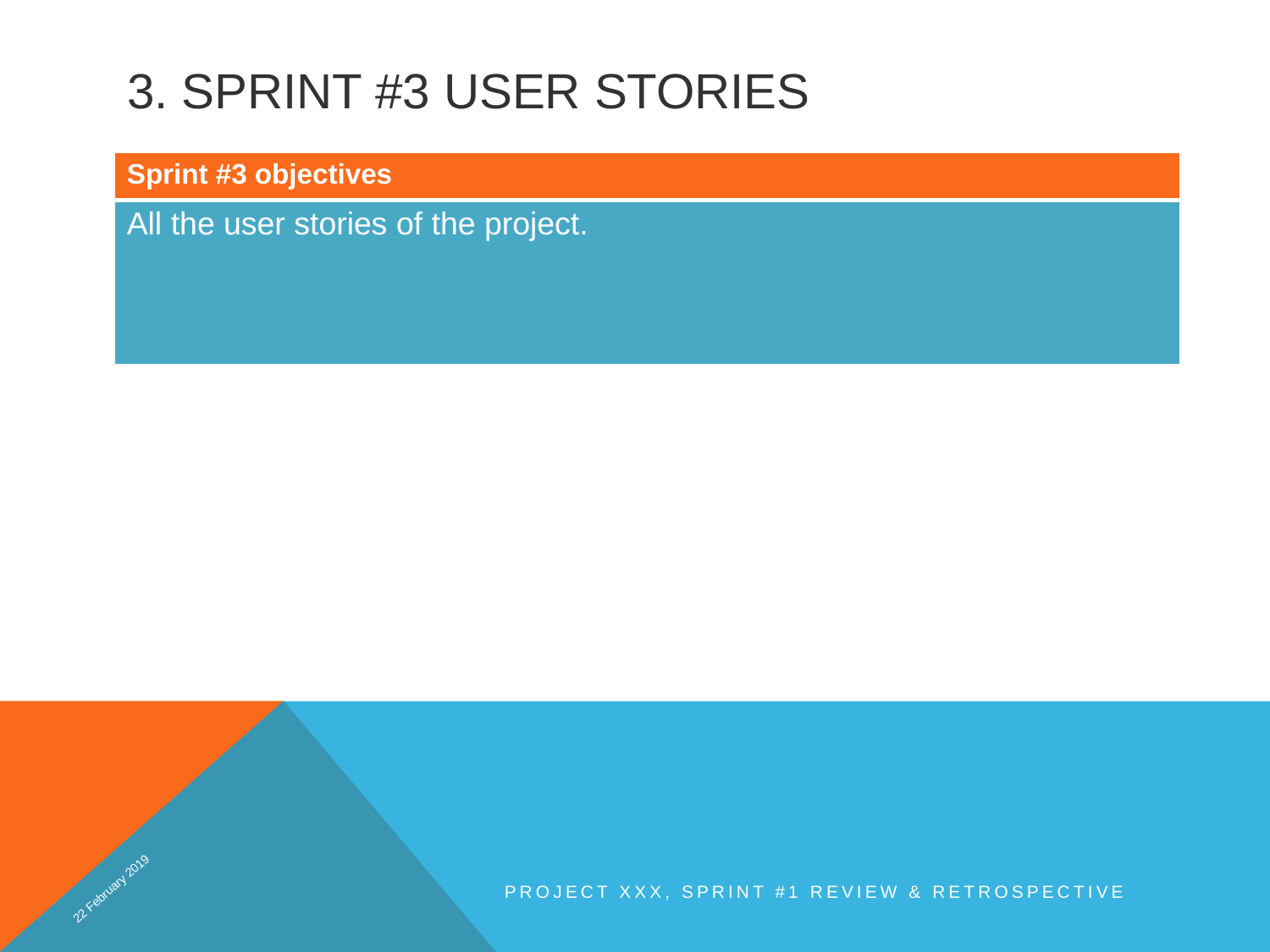

# 3. Sprint #3 User Stories
| Sprint #3 objectives |
| --- |
| All the user stories of the project. |
22 February 2019
Project XXX, Sprint #1 Review & Retrospective